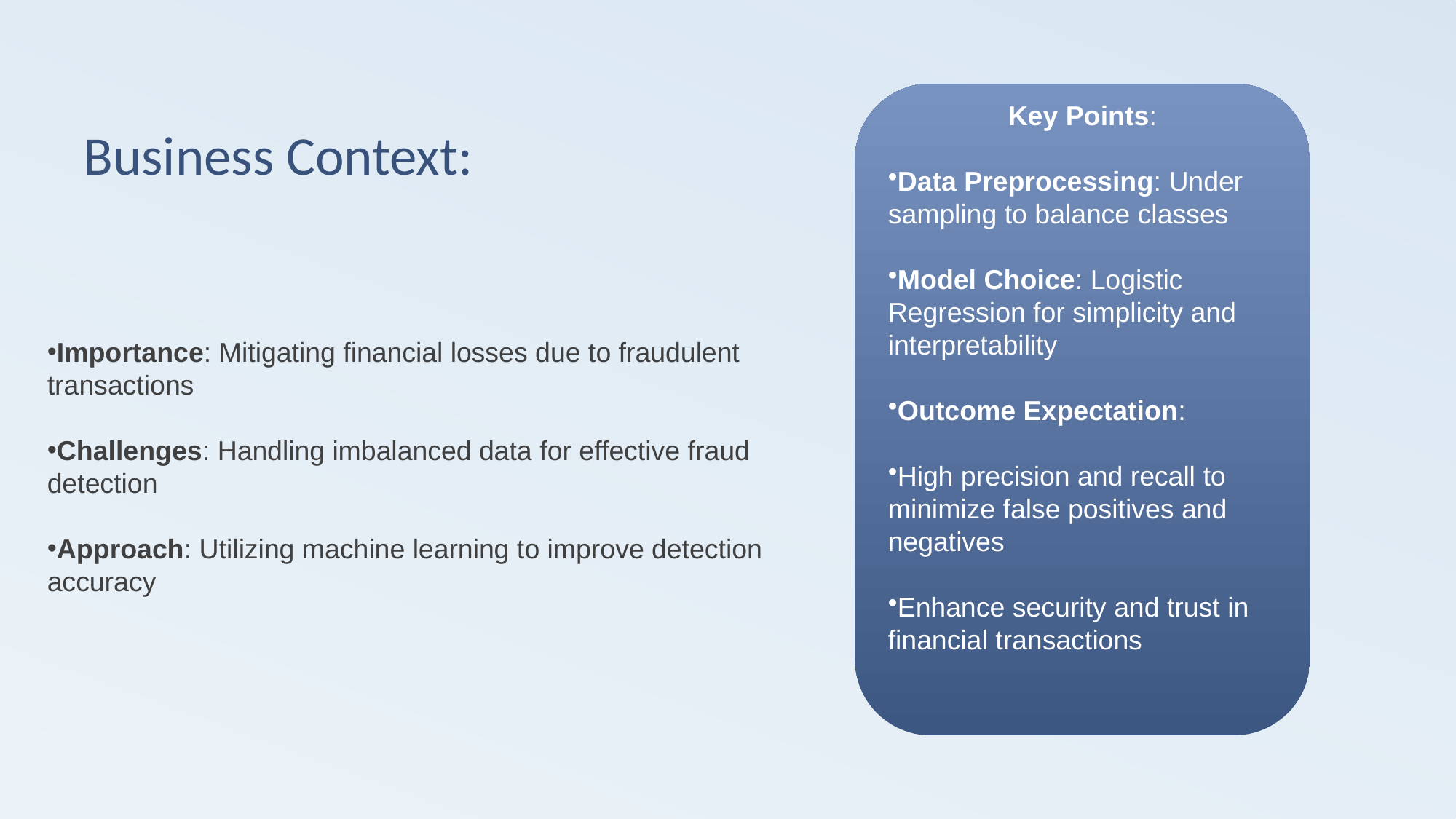

# Business Context:
Key Points:

Data Preprocessing: Under sampling to balance classes

Model Choice: Logistic Regression for simplicity and interpretability

Outcome Expectation:

High precision and recall to minimize false positives and negatives

Enhance security and trust in financial transactions

Importance: Mitigating financial losses due to fraudulent transactions

Challenges: Handling imbalanced data for effective fraud detection

Approach: Utilizing machine learning to improve detection accuracy